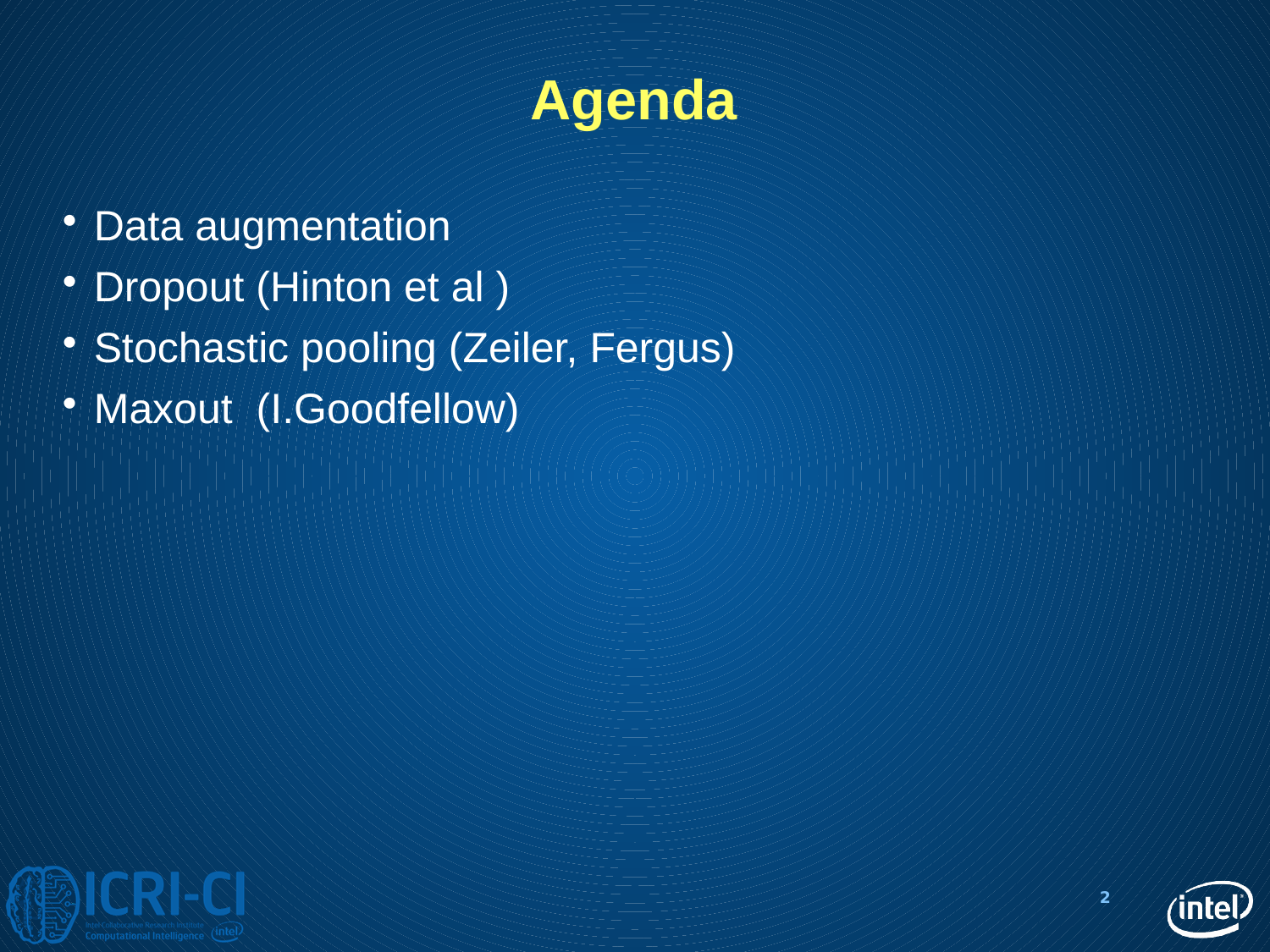

# Agenda
Data augmentation
Dropout (Hinton et al )
Stochastic pooling (Zeiler, Fergus)
Maxout  (I.Goodfellow)